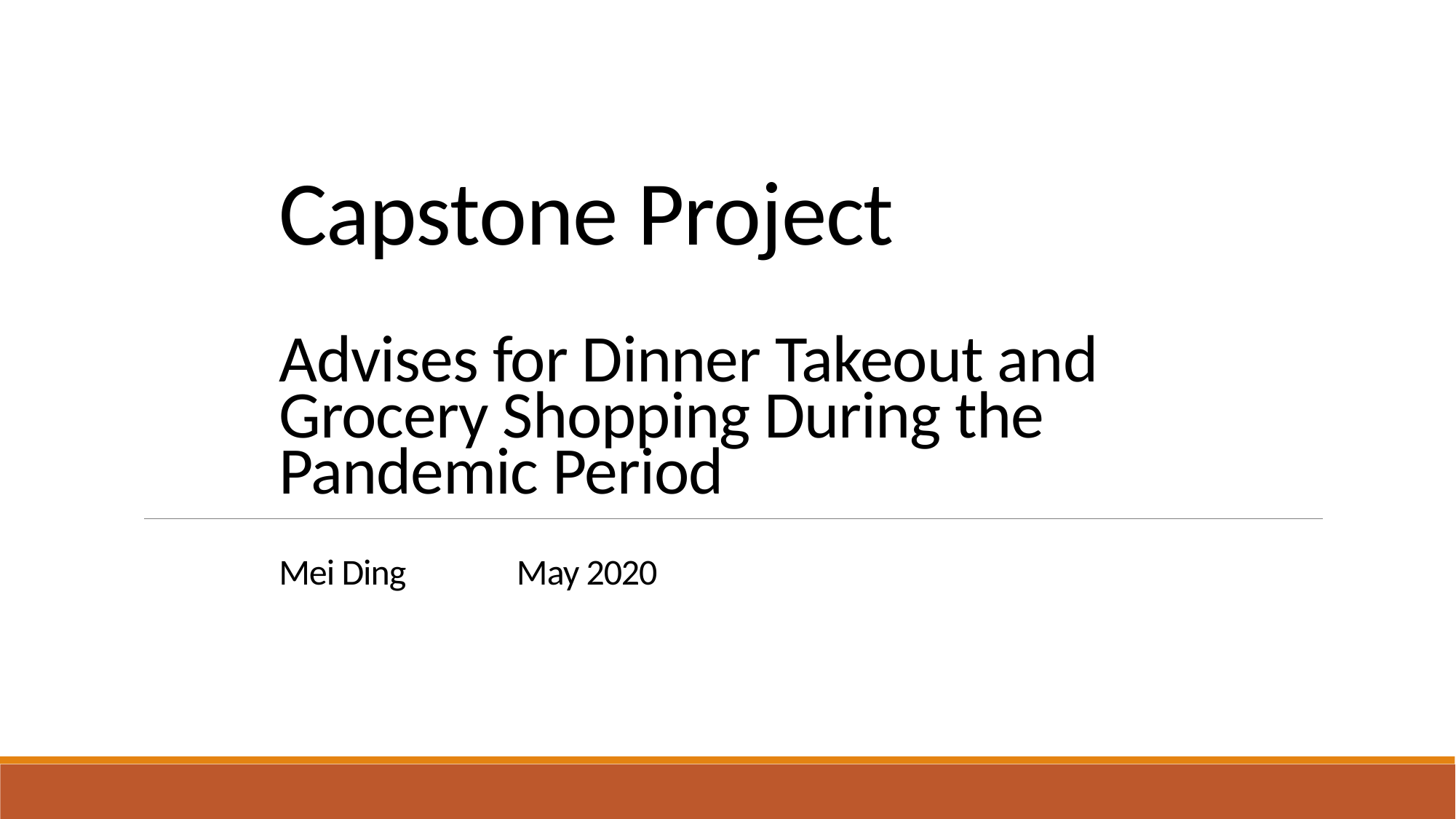

# Capstone Project Advises for Dinner Takeout and Grocery Shopping During the Pandemic Period Mei Ding               May 2020